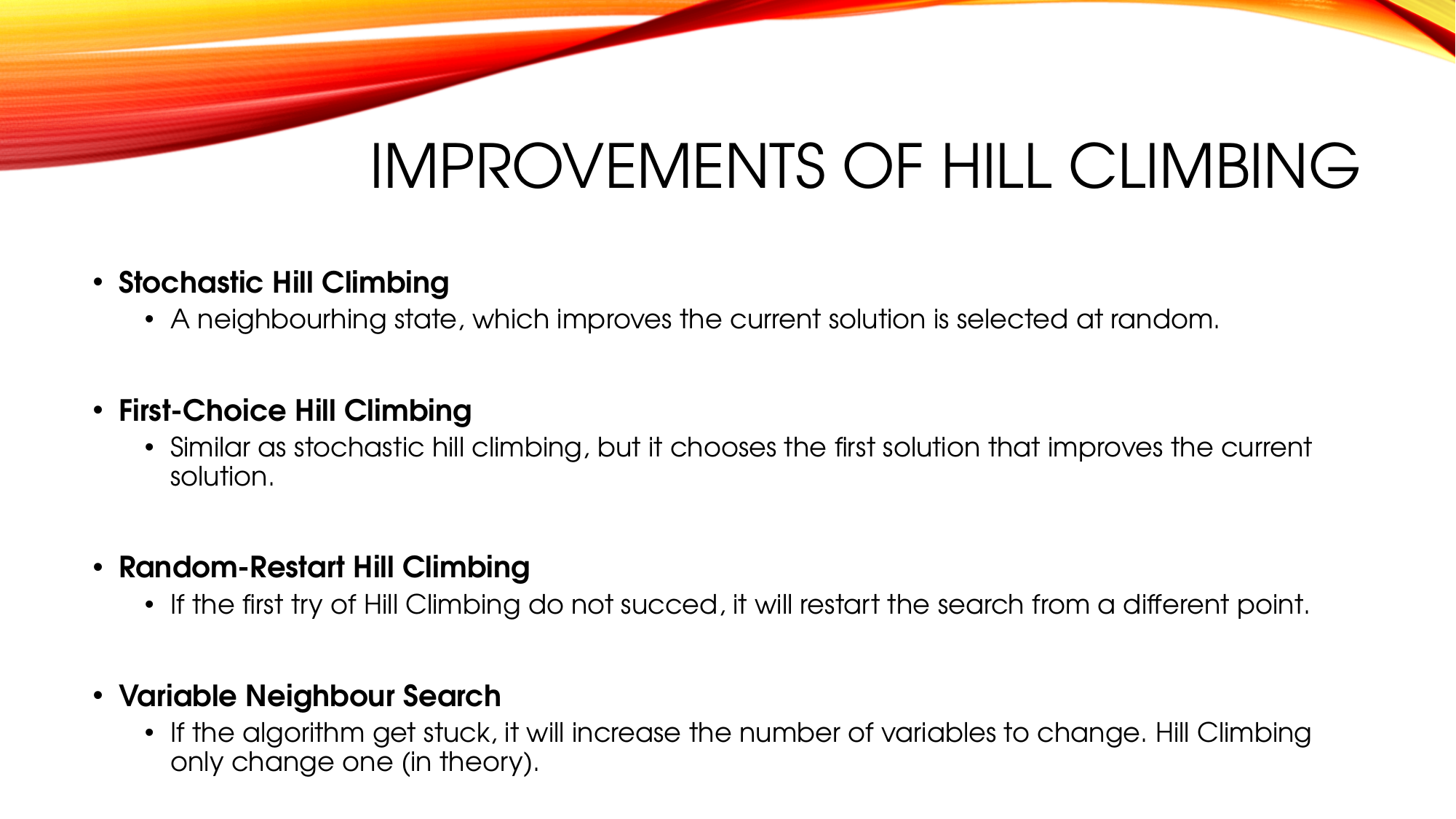

# Improvements of Hill climbing
Stochastic Hill Climbing
A neighbourhing state, which improves the current solution is selected at random.

First-Choice Hill Climbing
Similar as stochastic hill climbing, but it chooses the first solution that improves the current solution.

Random-Restart Hill Climbing
If the first try of Hill Climbing do not succed, it will restart the search from a different point.

Variable Neighbour Search
If the algorithm get stuck, it will increase the number of variables to change. Hill Climbing only change one (in theory).